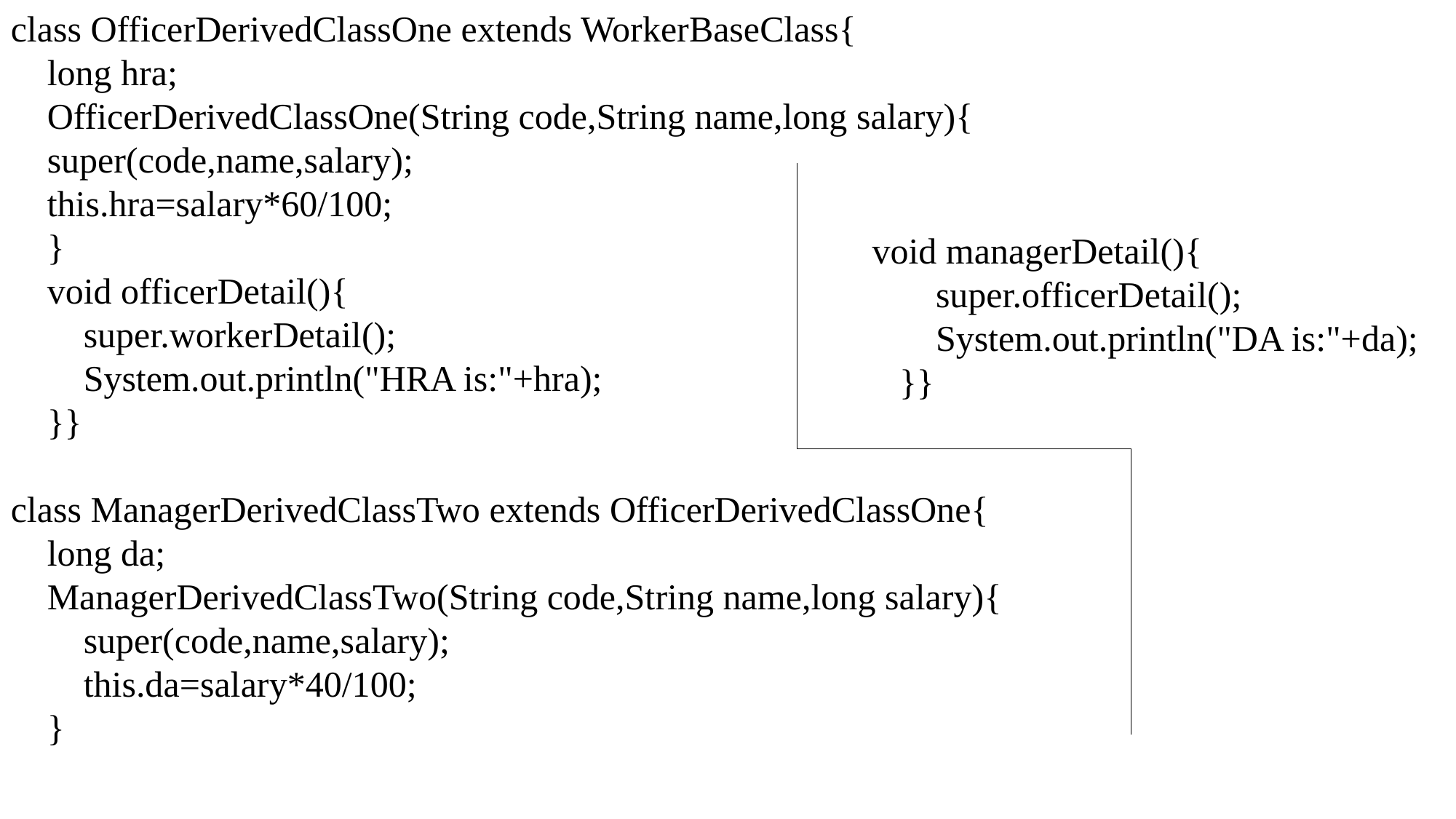

class OfficerDerivedClassOne extends WorkerBaseClass{
    long hra;
    OfficerDerivedClassOne(String code,String name,long salary){
    super(code,name,salary);
    this.hra=salary*60/100;
    }
    void officerDetail(){
        super.workerDetail();
        System.out.println("HRA is:"+hra);
    }}

class ManagerDerivedClassTwo extends OfficerDerivedClassOne{
    long da;
    ManagerDerivedClassTwo(String code,String name,long salary){
        super(code,name,salary);
        this.da=salary*40/100;
    }

 void managerDetail(){
        super.officerDetail();
        System.out.println("DA is:"+da);
    }}